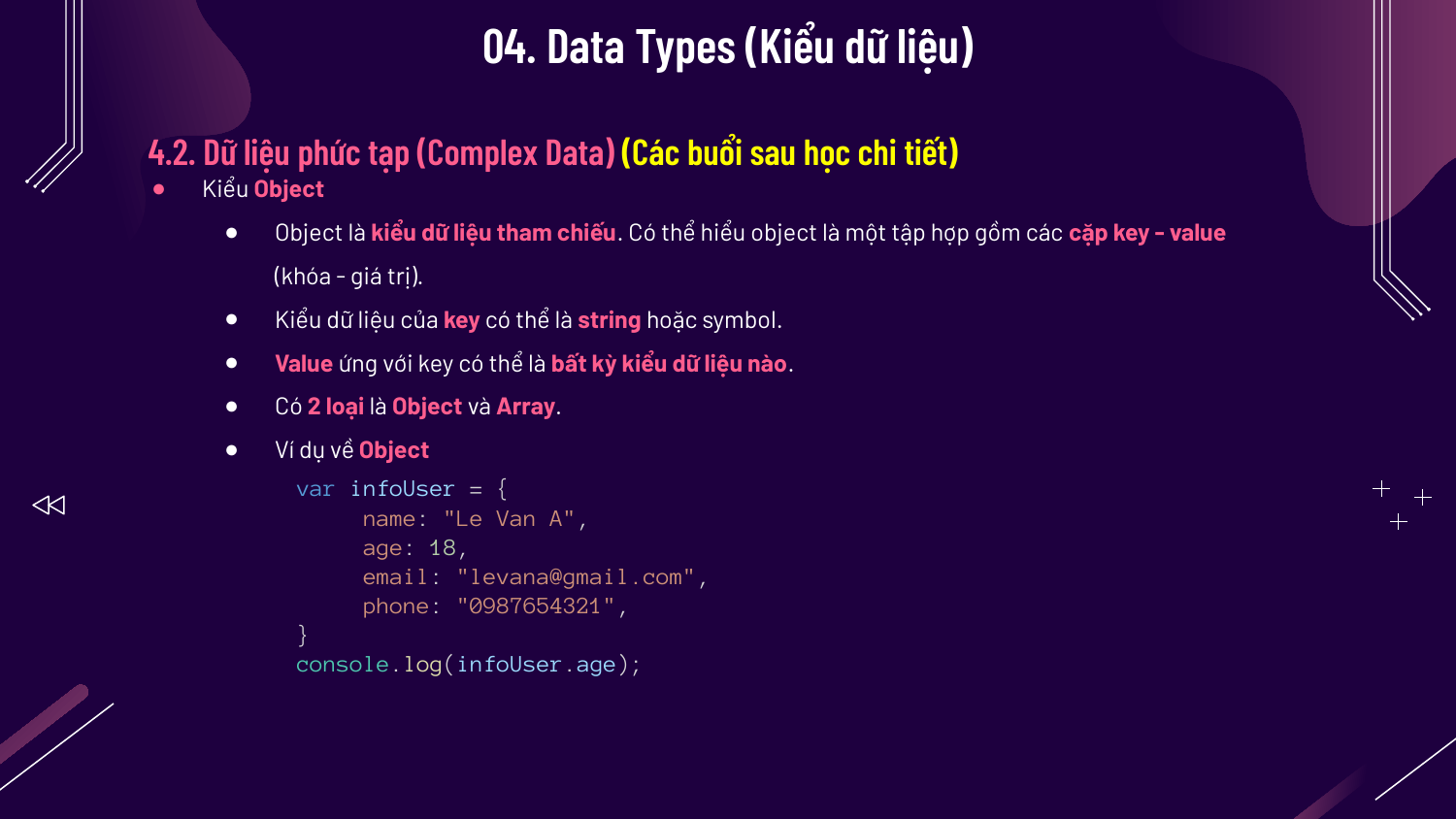

# 04. Data Types (Kiểu dữ liệu)
4.2. Dữ liệu phức tạp (Complex Data) (Các buổi sau học chi tiết)
Kiểu Object
Object là kiểu dữ liệu tham chiếu. Có thể hiểu object là một tập hợp gồm các cặp key - value (khóa - giá trị).
Kiểu dữ liệu của key có thể là string hoặc symbol.
Value ứng với key có thể là bất kỳ kiểu dữ liệu nào.
Có 2 loại là Object và Array.
Ví dụ về Object
	var infoUser = {
	     name: "Le Van A",
	     age: 18,
	     email: "levana@gmail.com",
	     phone: "0987654321",
	}
	console.log(infoUser.age);